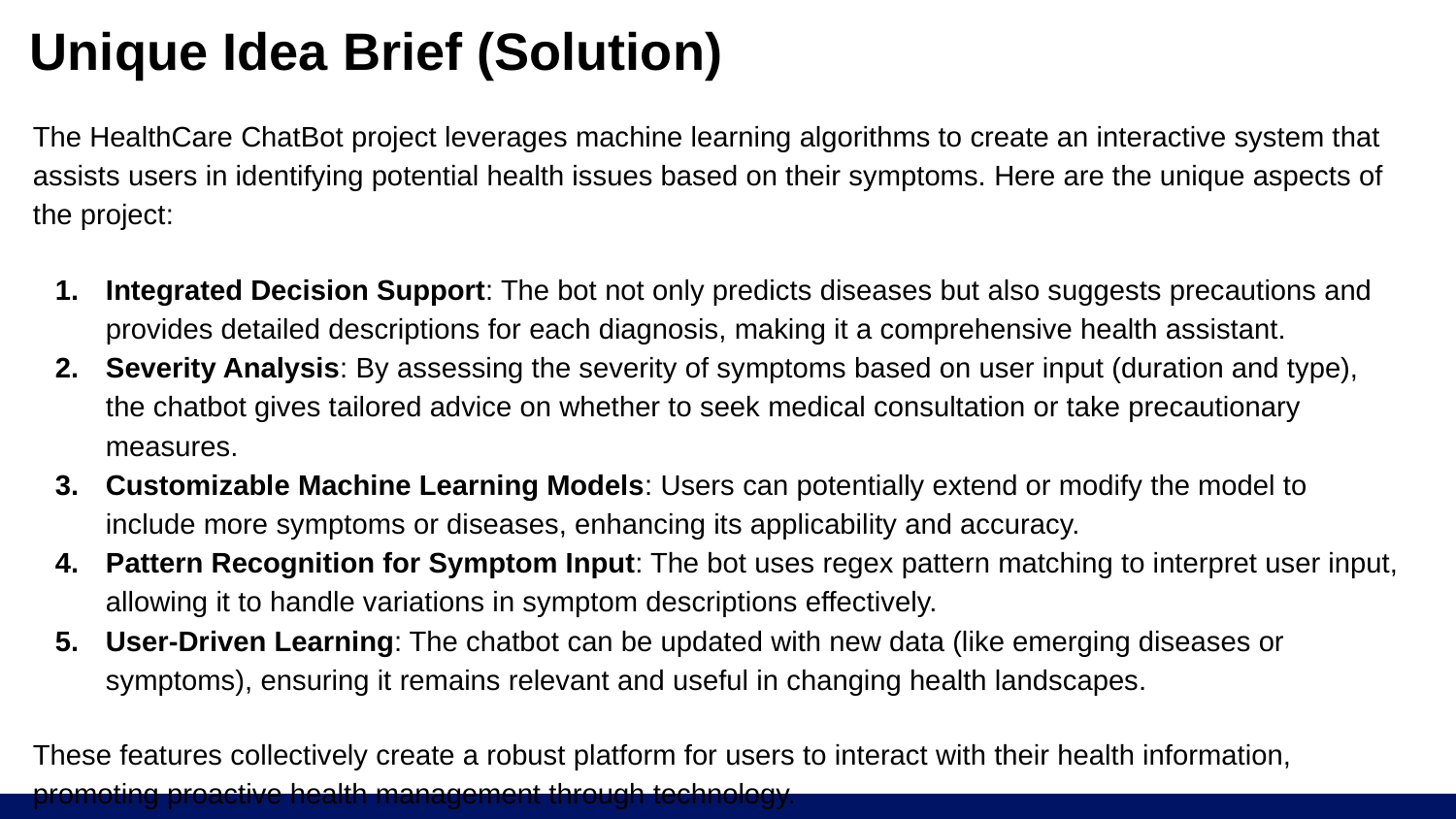

# Unique Idea Brief (Solution)
The HealthCare ChatBot project leverages machine learning algorithms to create an interactive system that assists users in identifying potential health issues based on their symptoms. Here are the unique aspects of the project:
Integrated Decision Support: The bot not only predicts diseases but also suggests precautions and provides detailed descriptions for each diagnosis, making it a comprehensive health assistant.
Severity Analysis: By assessing the severity of symptoms based on user input (duration and type), the chatbot gives tailored advice on whether to seek medical consultation or take precautionary measures.
Customizable Machine Learning Models: Users can potentially extend or modify the model to include more symptoms or diseases, enhancing its applicability and accuracy.
Pattern Recognition for Symptom Input: The bot uses regex pattern matching to interpret user input, allowing it to handle variations in symptom descriptions effectively.
User-Driven Learning: The chatbot can be updated with new data (like emerging diseases or symptoms), ensuring it remains relevant and useful in changing health landscapes.
These features collectively create a robust platform for users to interact with their health information, promoting proactive health management through technology.